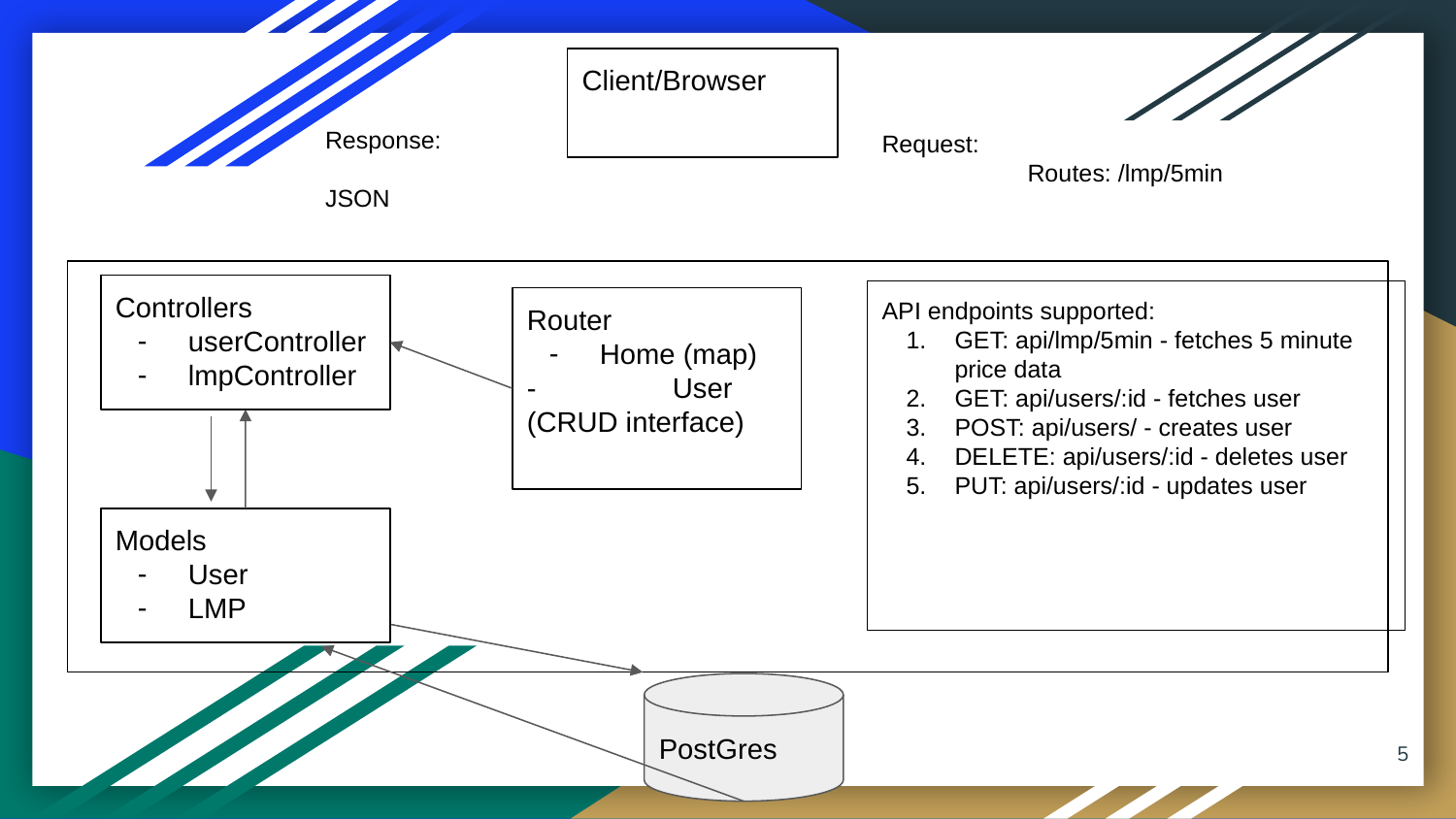

Client/Browser
Response:
	JSON
Request:
	Routes: /lmp/5min

Controllers
userController
lmpController
API endpoints supported:
GET: api/lmp/5min - fetches 5 minute price data
GET: api/users/:id - fetches user
POST: api/users/ - creates user
DELETE: api/users/:id - deletes user
PUT: api/users/:id - updates user
Router
Home (map)
-	User (CRUD interface)
Models
User
LMP
PostGres
5